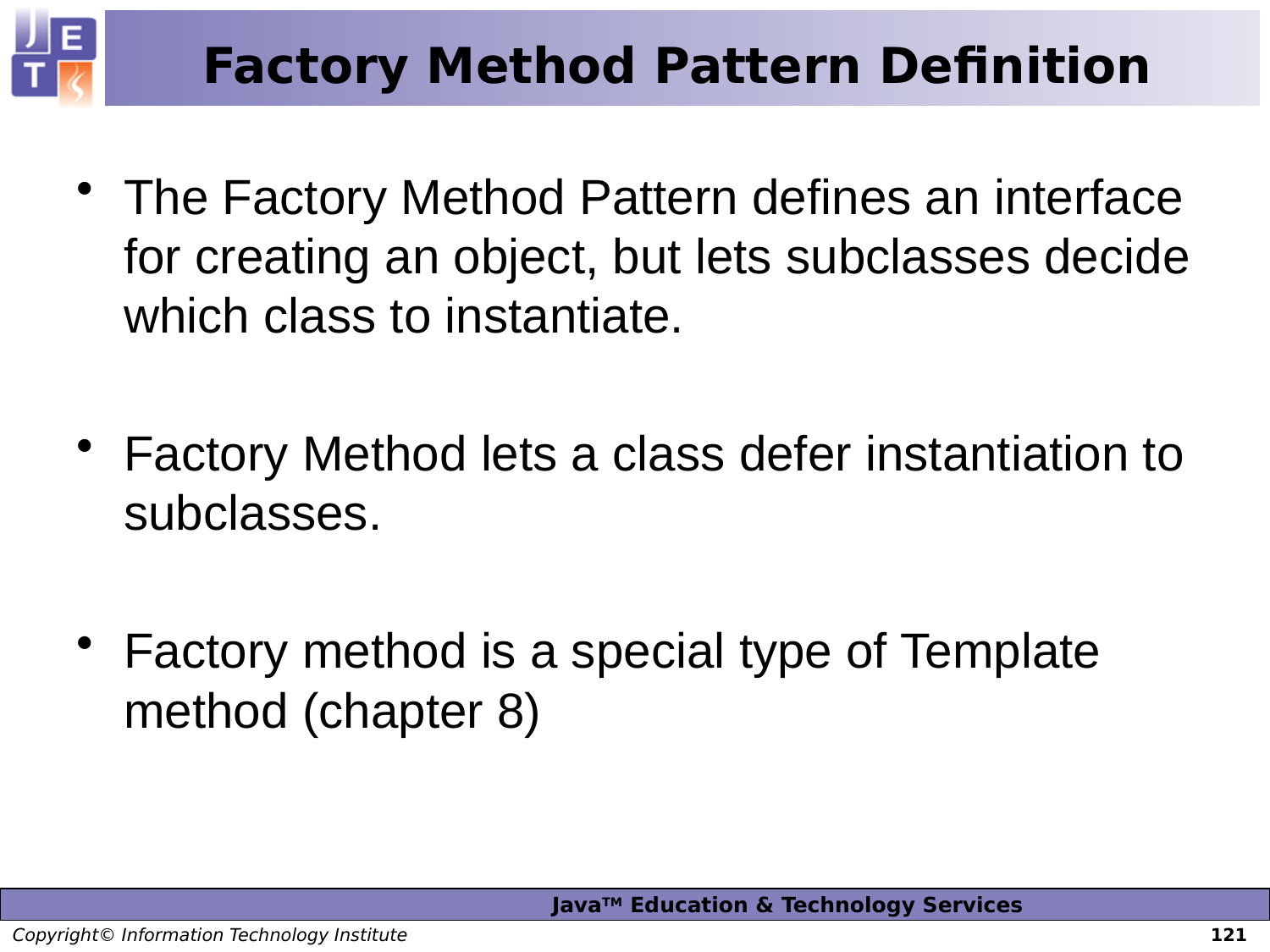

# Factory Method Pattern Definition
The Factory Method Pattern defines an interface for creating an object, but lets subclasses decide which class to instantiate.

Factory Method lets a class defer instantiation to subclasses.

Factory method is a special type of Template method (chapter 8)